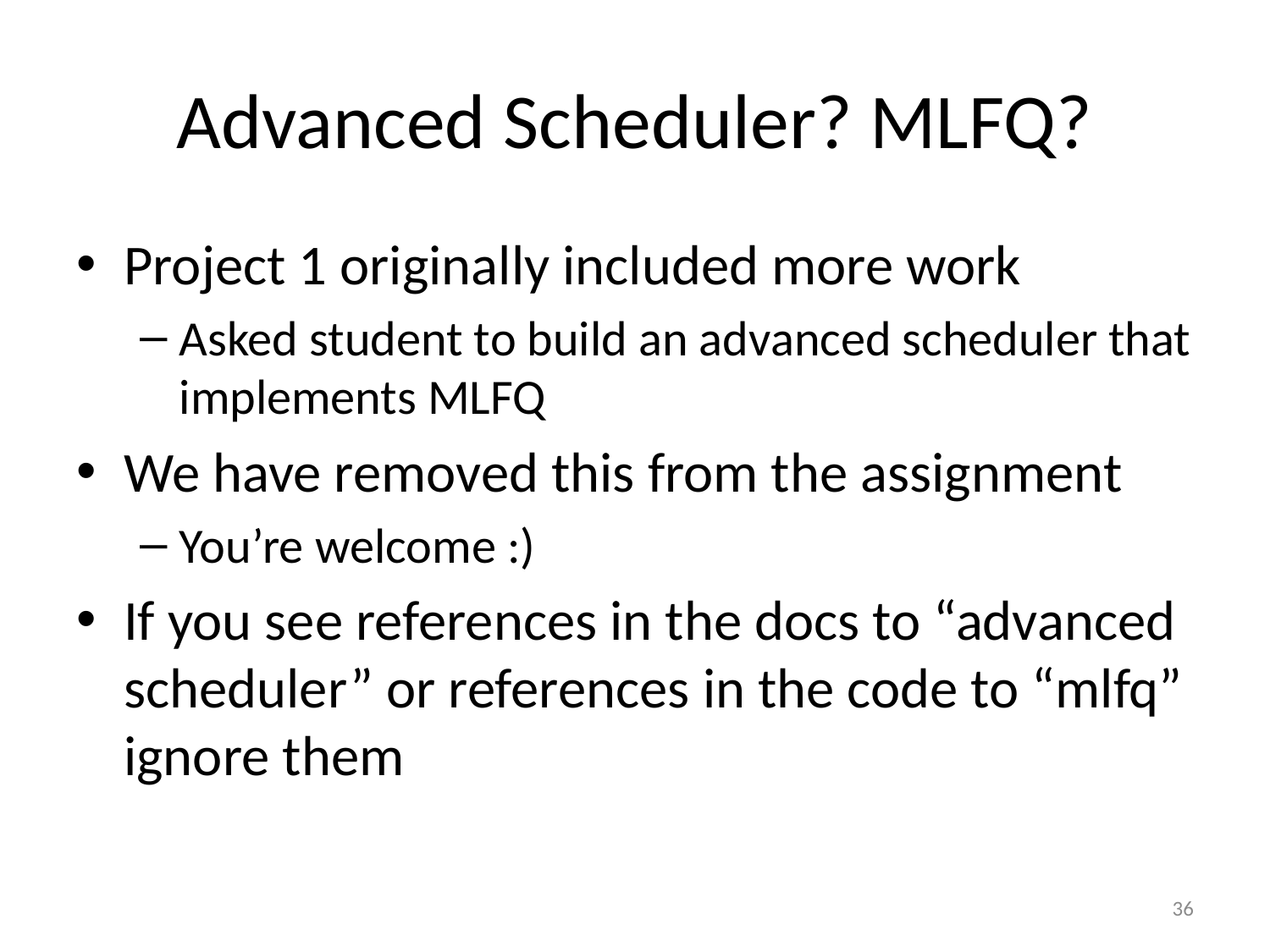

# Advanced Scheduler? MLFQ?
Project 1 originally included more work
Asked student to build an advanced scheduler that implements MLFQ
We have removed this from the assignment
You’re welcome :)
If you see references in the docs to “advanced scheduler” or references in the code to “mlfq” ignore them

36